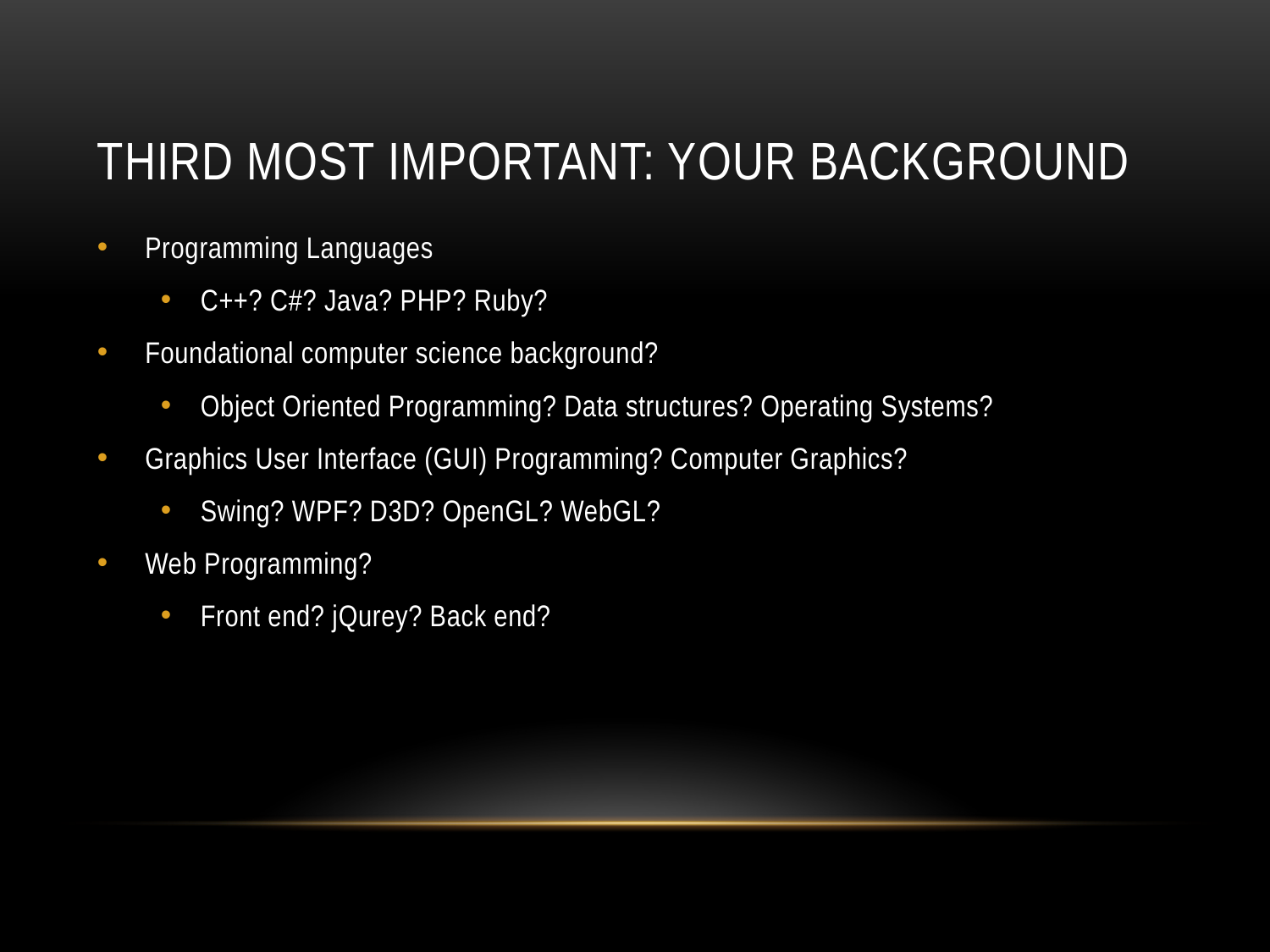

# Third Most Important: your background
Programming Languages
C++? C#? Java? PHP? Ruby?
Foundational computer science background?
Object Oriented Programming? Data structures? Operating Systems?
Graphics User Interface (GUI) Programming? Computer Graphics?
Swing? WPF? D3D? OpenGL? WebGL?
Web Programming?
Front end? jQurey? Back end?